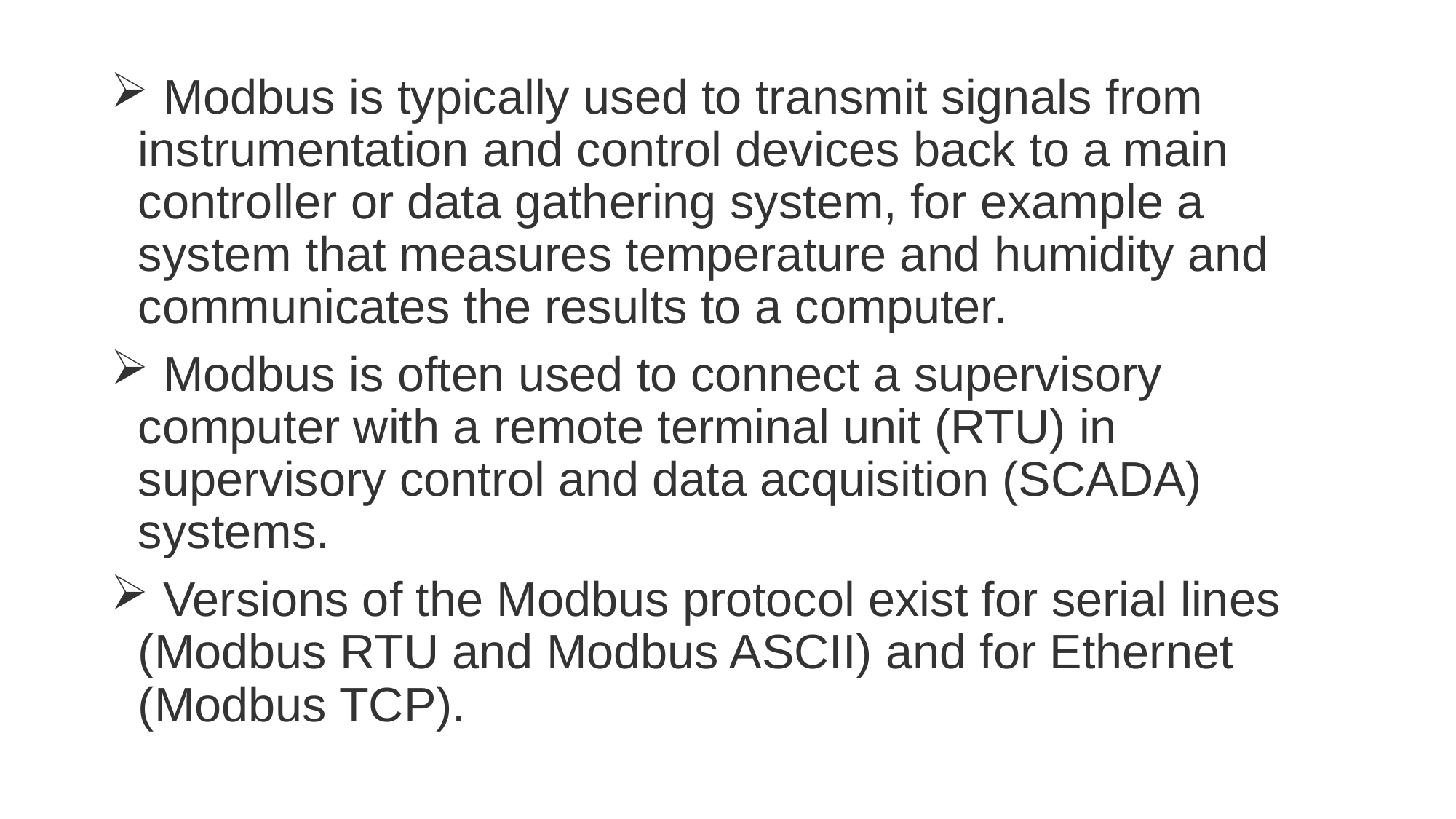

Modbus is typically used to transmit signals from instrumentation and control devices back to a main controller or data gathering system, for example a system that measures temperature and humidity and communicates the results to a computer.
 Modbus is often used to connect a supervisory computer with a remote terminal unit (RTU) in supervisory control and data acquisition (SCADA) systems.
 Versions of the Modbus protocol exist for serial lines (Modbus RTU and Modbus ASCII) and for Ethernet (Modbus TCP).